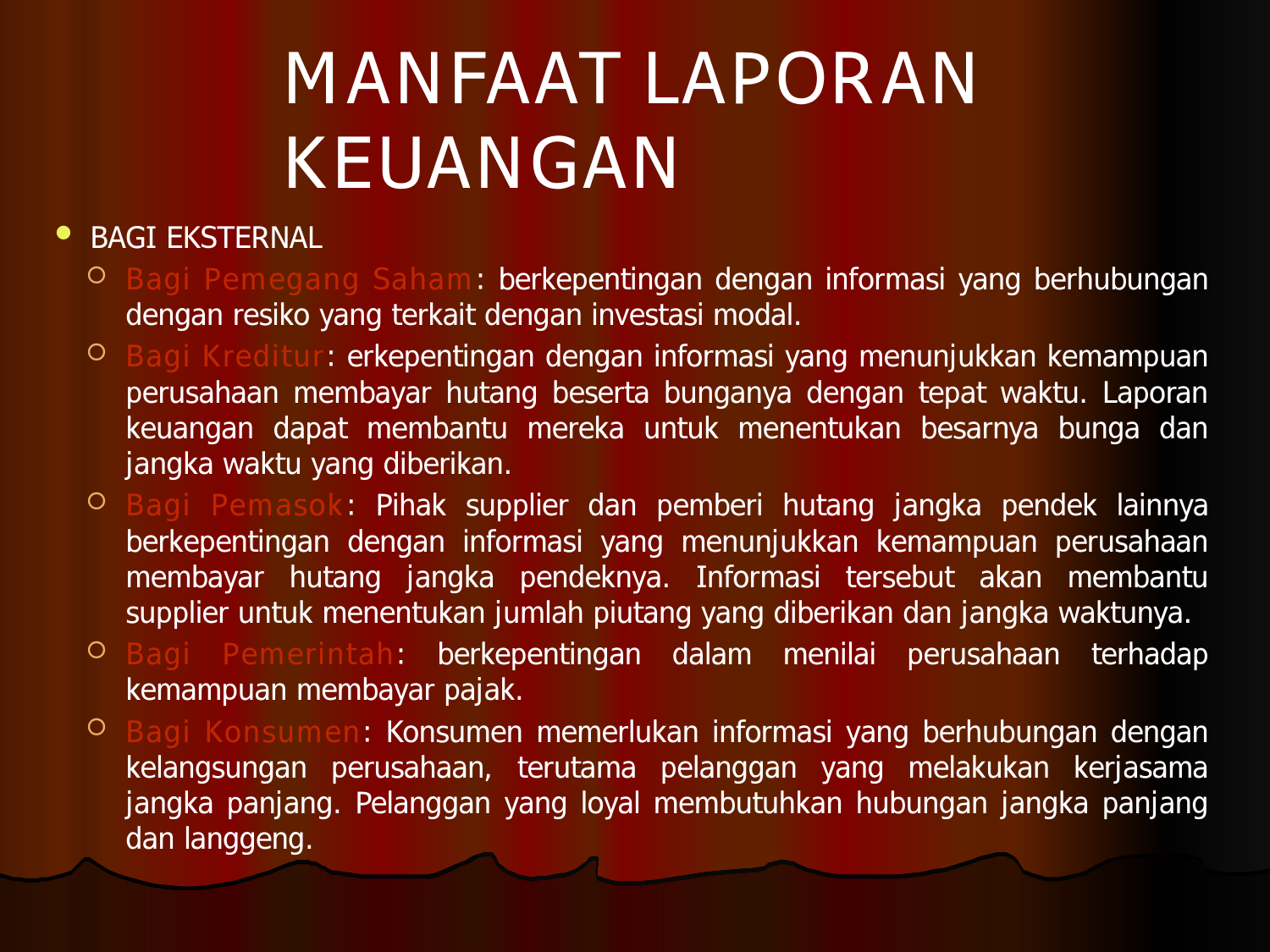

# MANFAAT LAPORAN KEUANGAN
BAGI EKSTERNAL
Bagi Pemegang Saham: berkepentingan dengan informasi yang berhubungan dengan resiko yang terkait dengan investasi modal.
Bagi Kreditur: erkepentingan dengan informasi yang menunjukkan kemampuan perusahaan membayar hutang beserta bunganya dengan tepat waktu. Laporan keuangan dapat membantu mereka untuk menentukan besarnya bunga dan jangka waktu yang diberikan.
Bagi Pemasok: Pihak supplier dan pemberi hutang jangka pendek lainnya berkepentingan dengan informasi yang menunjukkan kemampuan perusahaan membayar hutang jangka pendeknya. Informasi tersebut akan membantu supplier untuk menentukan jumlah piutang yang diberikan dan jangka waktunya.
Bagi Pemerintah: berkepentingan dalam menilai perusahaan terhadap kemampuan membayar pajak.
Bagi Konsumen: Konsumen memerlukan informasi yang berhubungan dengan kelangsungan perusahaan, terutama pelanggan yang melakukan kerjasama jangka panjang. Pelanggan yang loyal membutuhkan hubungan jangka panjang dan langgeng.